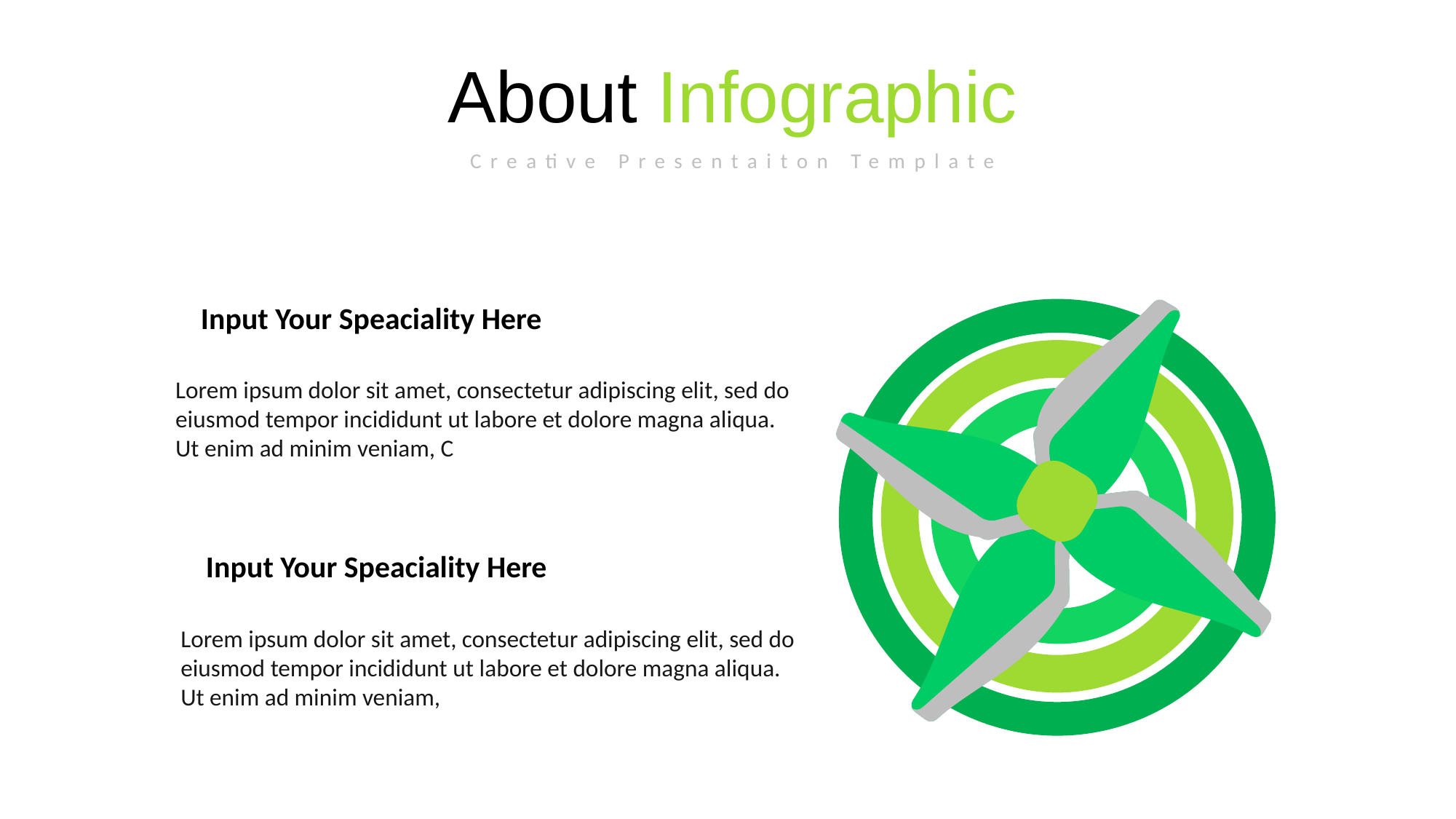

About Infographic
Creative Presentaiton Template
Input Your Speaciality Here

Lorem ipsum dolor sit amet, consectetur adipiscing elit, sed do eiusmod tempor incididunt ut labore et dolore magna aliqua. Ut enim ad minim veniam, C
Input Your Speaciality Here
Lorem ipsum dolor sit amet, consectetur adipiscing elit, sed do eiusmod tempor incididunt ut labore et dolore magna aliqua. Ut enim ad minim veniam,